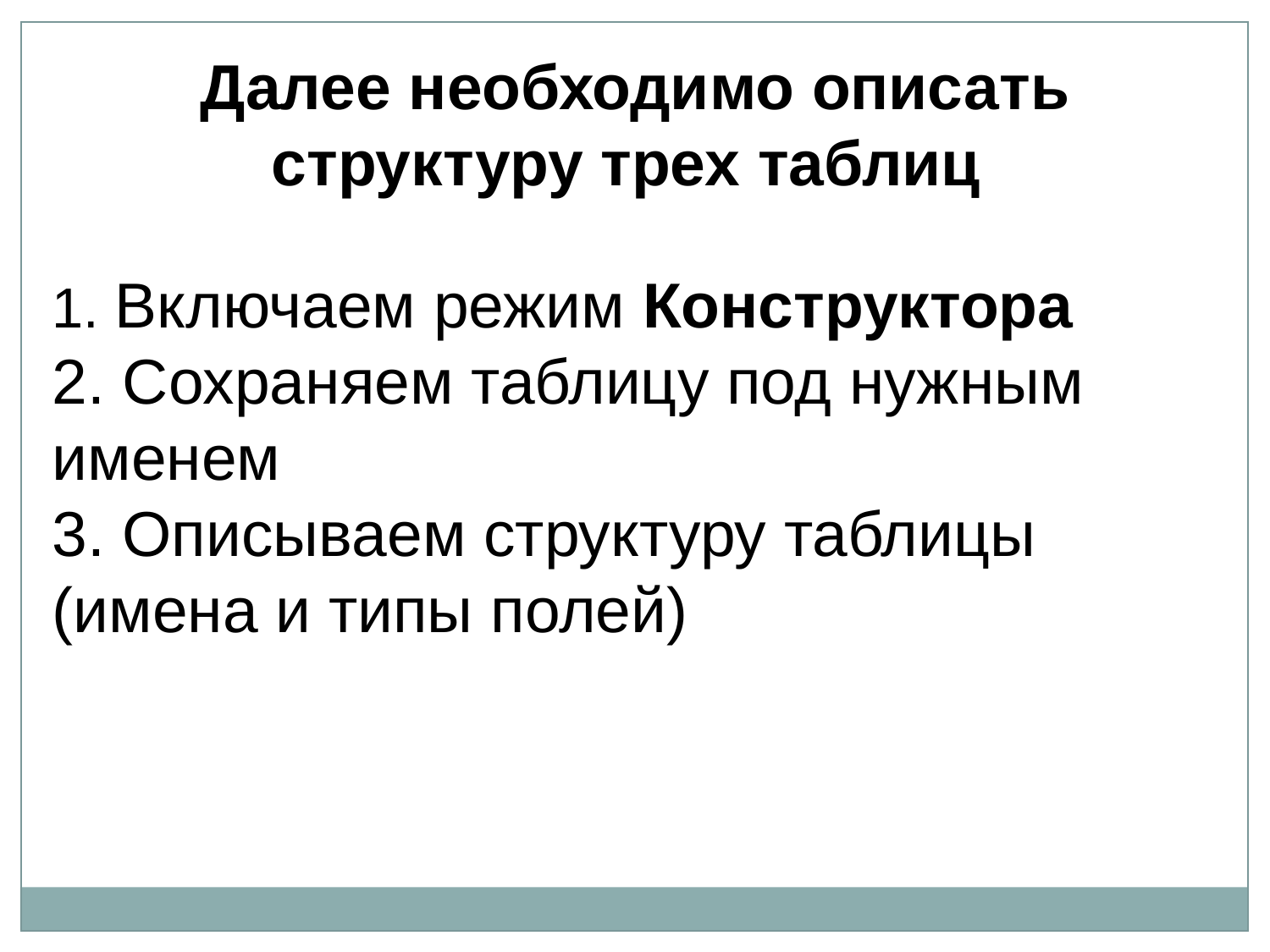

Далее необходимо описать структуру трех таблиц
1. Включаем режим Конструктора
2. Сохраняем таблицу под нужным именем
3. Описываем структуру таблицы (имена и типы полей)